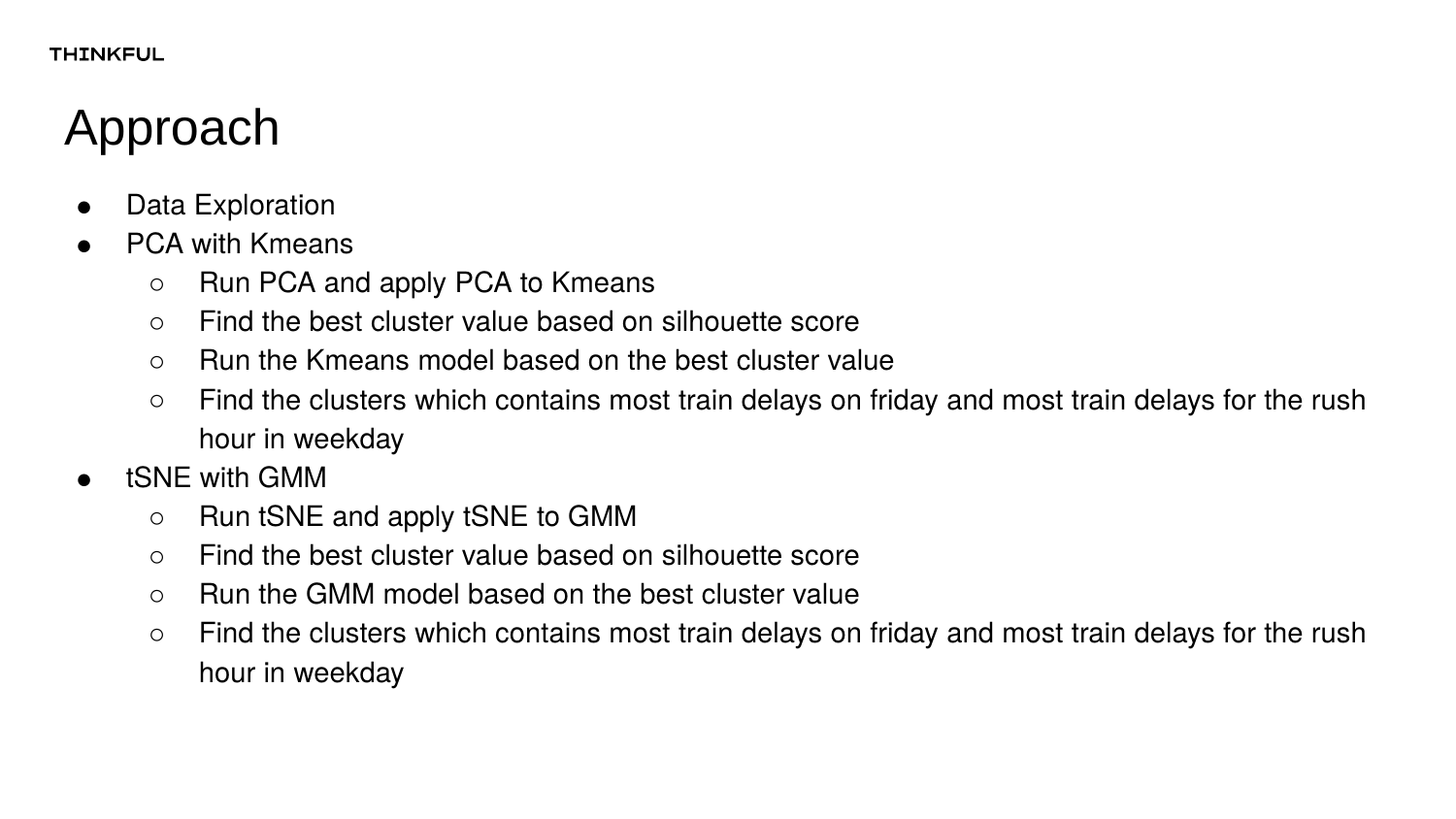

# Approach
Data Exploration
PCA with Kmeans
Run PCA and apply PCA to Kmeans
Find the best cluster value based on silhouette score
Run the Kmeans model based on the best cluster value
Find the clusters which contains most train delays on friday and most train delays for the rush hour in weekday
tSNE with GMM
Run tSNE and apply tSNE to GMM
Find the best cluster value based on silhouette score
Run the GMM model based on the best cluster value
Find the clusters which contains most train delays on friday and most train delays for the rush hour in weekday